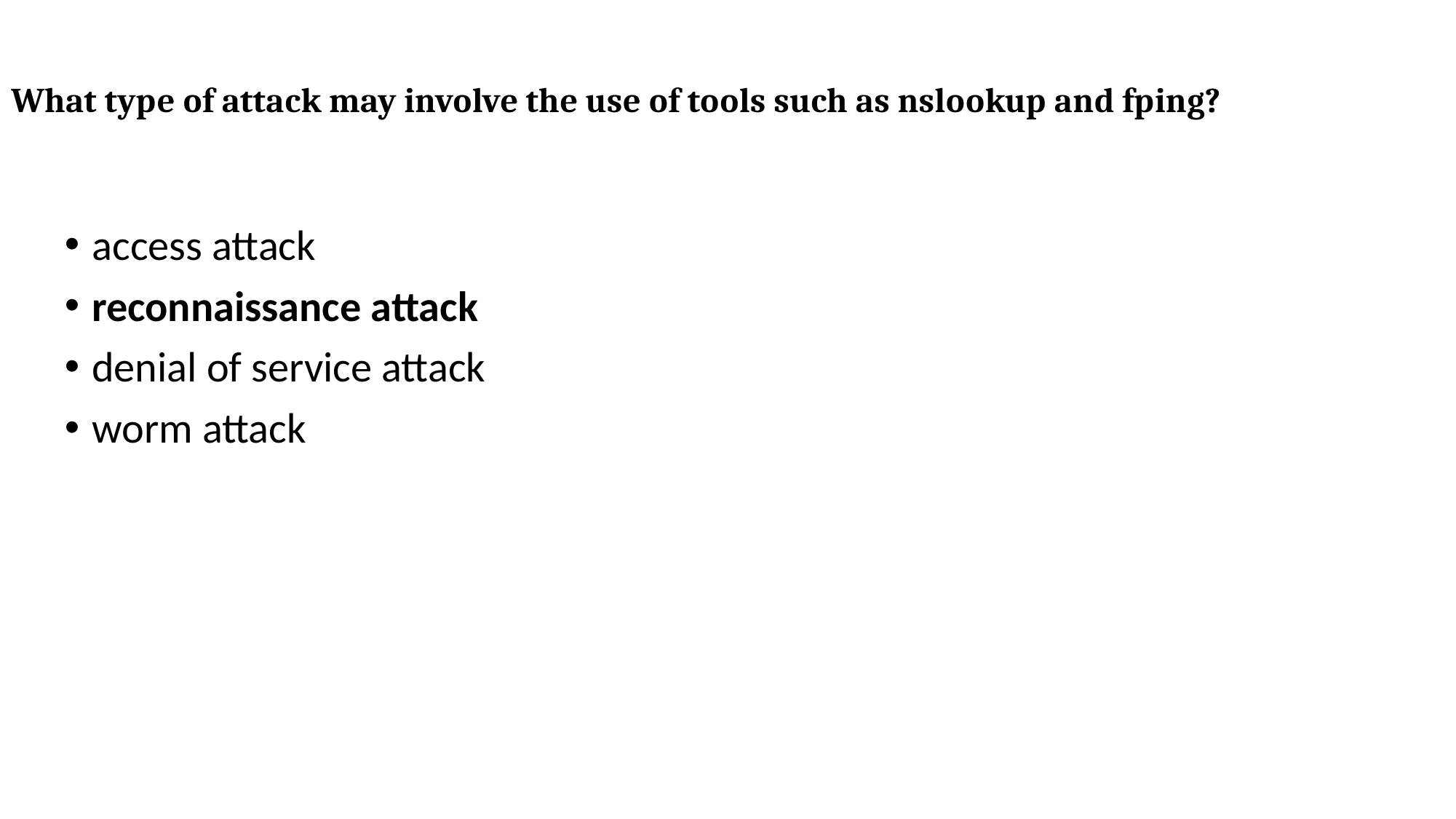

# What type of attack may involve the use of tools such as nslookup and fping?
access attack
reconnaissance attack
denial of service attack
worm attack